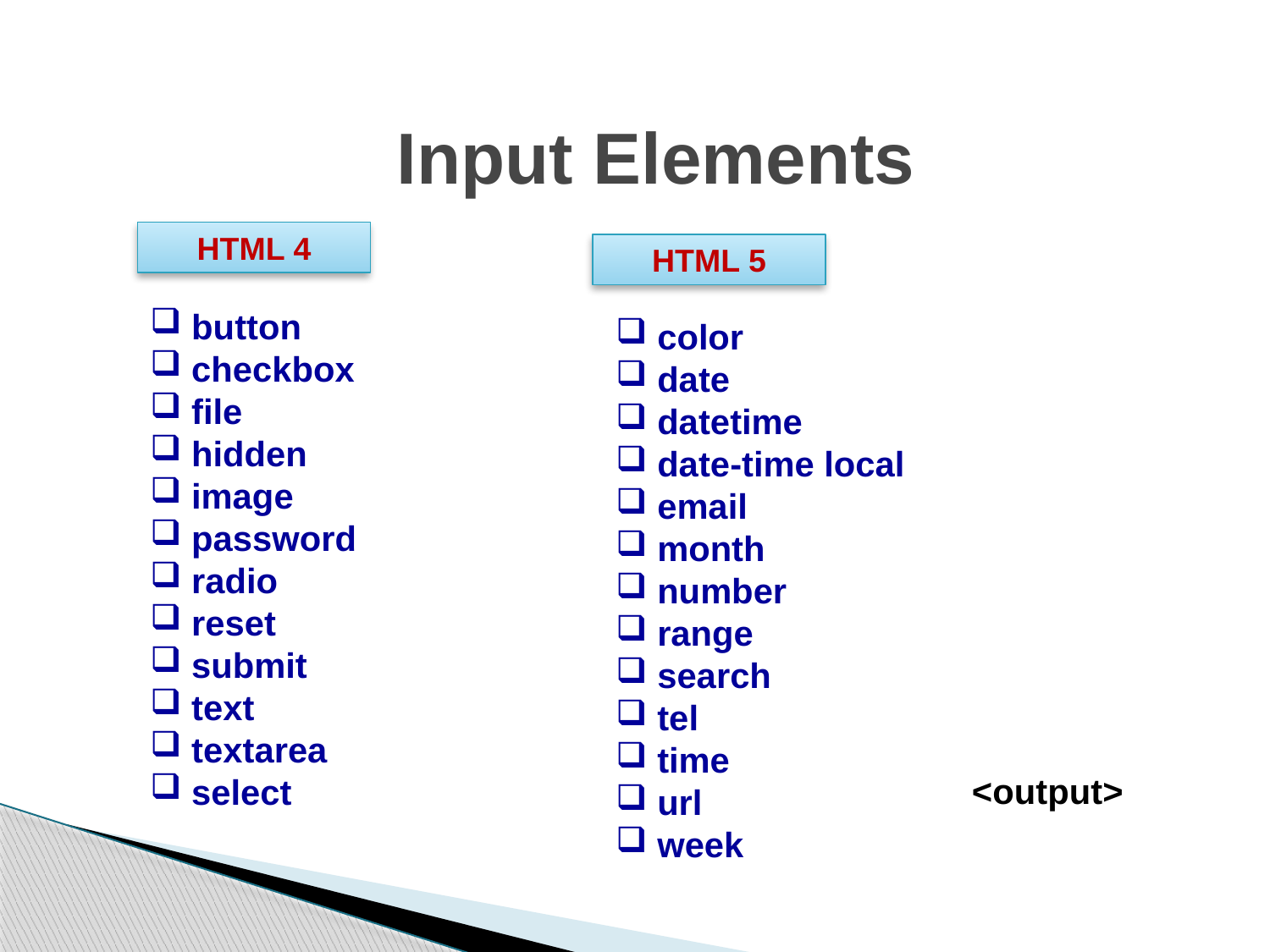

# Input Elements
HTML 4
HTML 5
 button
 checkbox
 file
 hidden
 image
 password
 radio
 reset
 submit
 text
 textarea
 select
 color
 date
 datetime
 date-time local
 email
 month
 number
 range
 search
 tel
 time
 url
 week
<output>